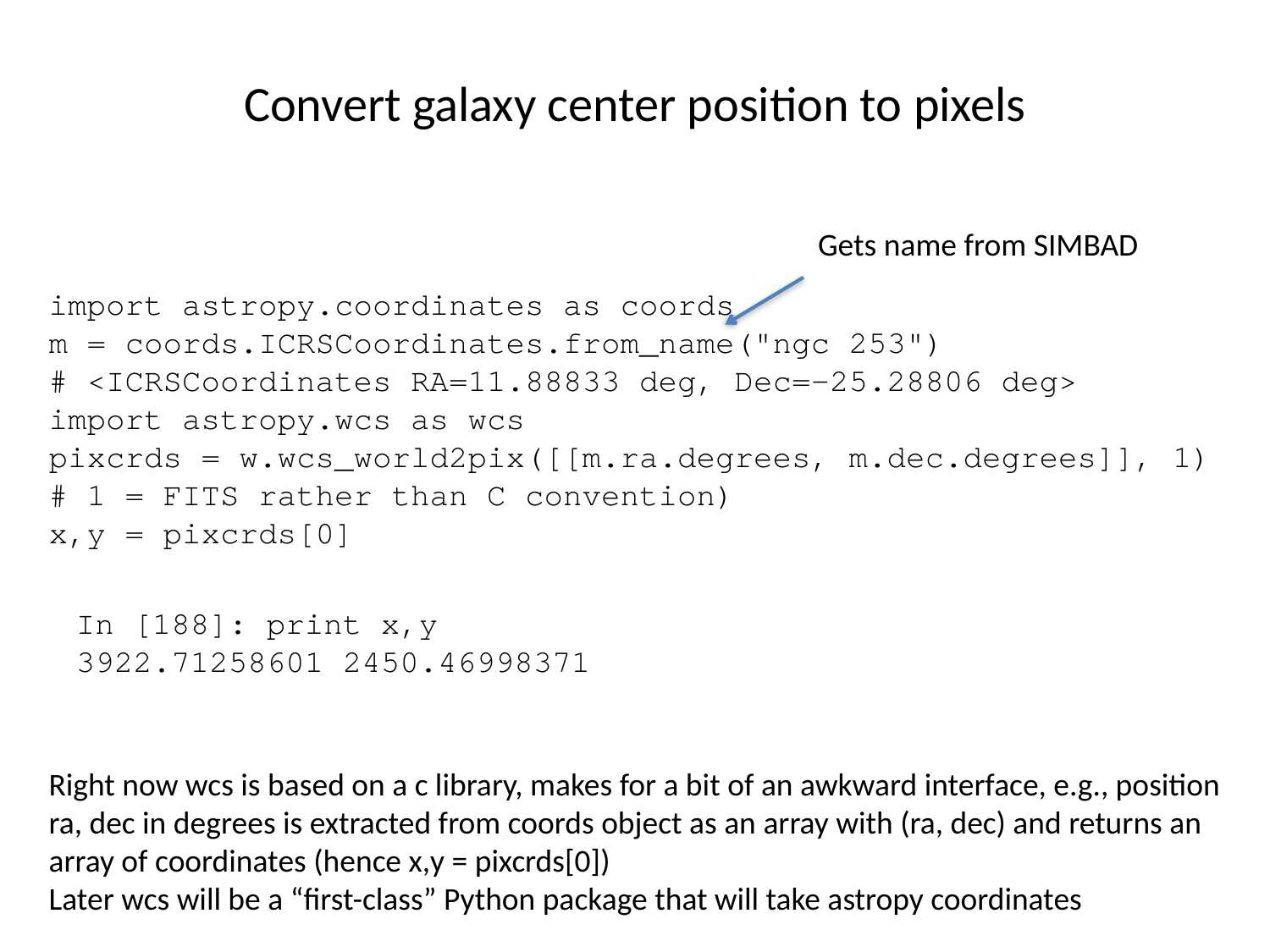

# Convert galaxy center position to pixels
Gets name from SIMBAD
import astropy.coordinates as coords
m = coords.ICRSCoordinates.from_name("ngc 253")
# <ICRSCoordinates RA=11.88833 deg, Dec=-25.28806 deg>
import astropy.wcs as wcs
pixcrds = w.wcs_world2pix([[m.ra.degrees, m.dec.degrees]], 1) # 1 = FITS rather than C convention)
x,y = pixcrds[0]
In [188]: print x,y
3922.71258601 2450.46998371

Right now wcs is based on a c library, makes for a bit of an awkward interface, e.g., position ra, dec in degrees is extracted from coords object as an array with (ra, dec) and returns an array of coordinates (hence x,y = pixcrds[0])
Later wcs will be a “first-class” Python package that will take astropy coordinates